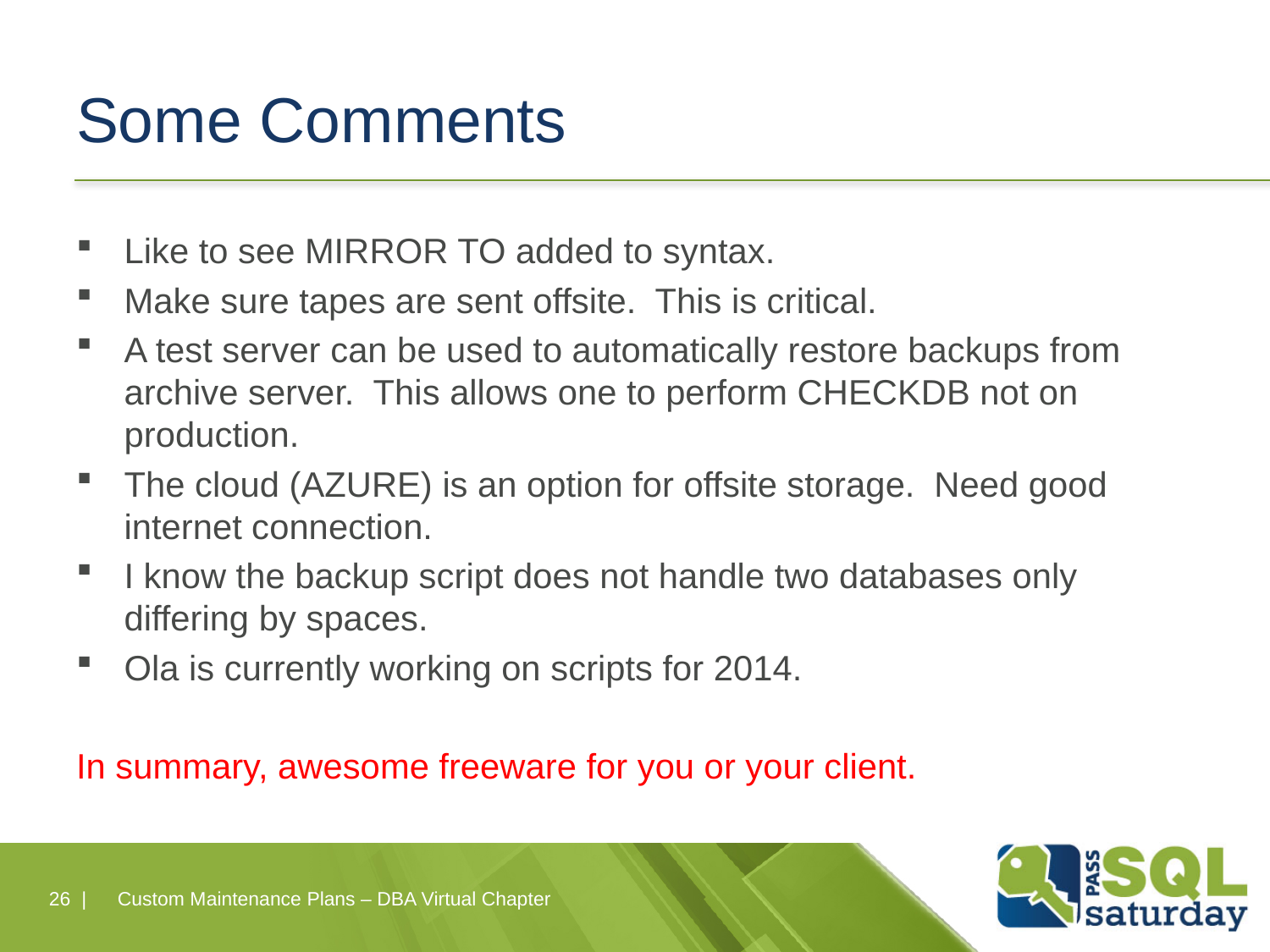

# Some Comments
Like to see MIRROR TO added to syntax.
Make sure tapes are sent offsite.  This is critical.
A test server can be used to automatically restore backups from archive server.  This allows one to perform CHECKDB not on production.
The cloud (AZURE) is an option for offsite storage.  Need good internet connection.
I know the backup script does not handle two databases only differing by spaces.
Ola is currently working on scripts for 2014.

In summary, awesome freeware for you or your client.

26  |
Custom Maintenance Plans – DBA Virtual Chapter